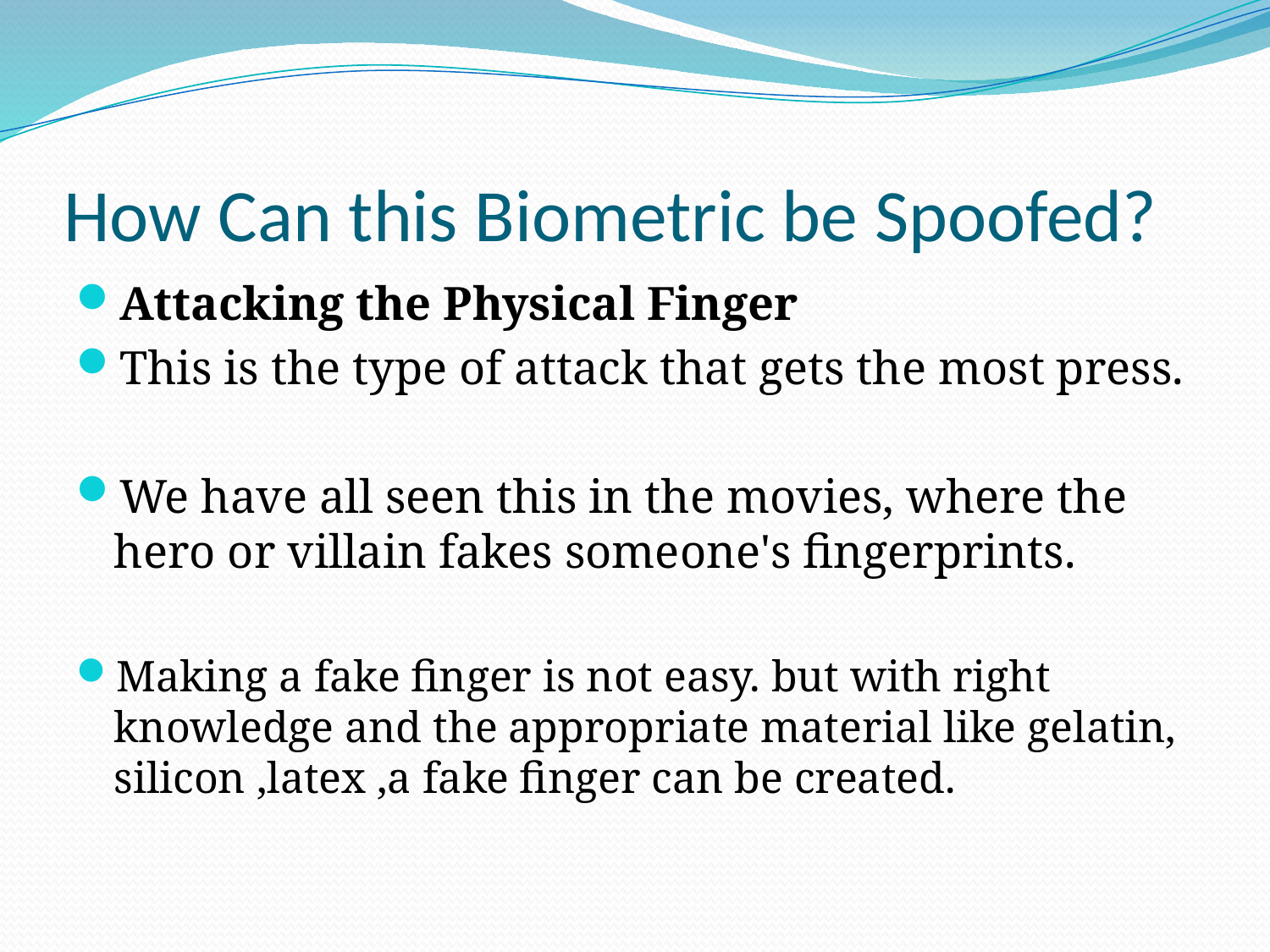

How Can this Biometric be Spoofed?
Attacking the Physical Finger
This is the type of attack that gets the most press.

We have all seen this in the movies, where the hero or villain fakes someone's fingerprints.

Making a fake finger is not easy. but with right knowledge and the appropriate material like gelatin, silicon ,latex ,a fake finger can be created.